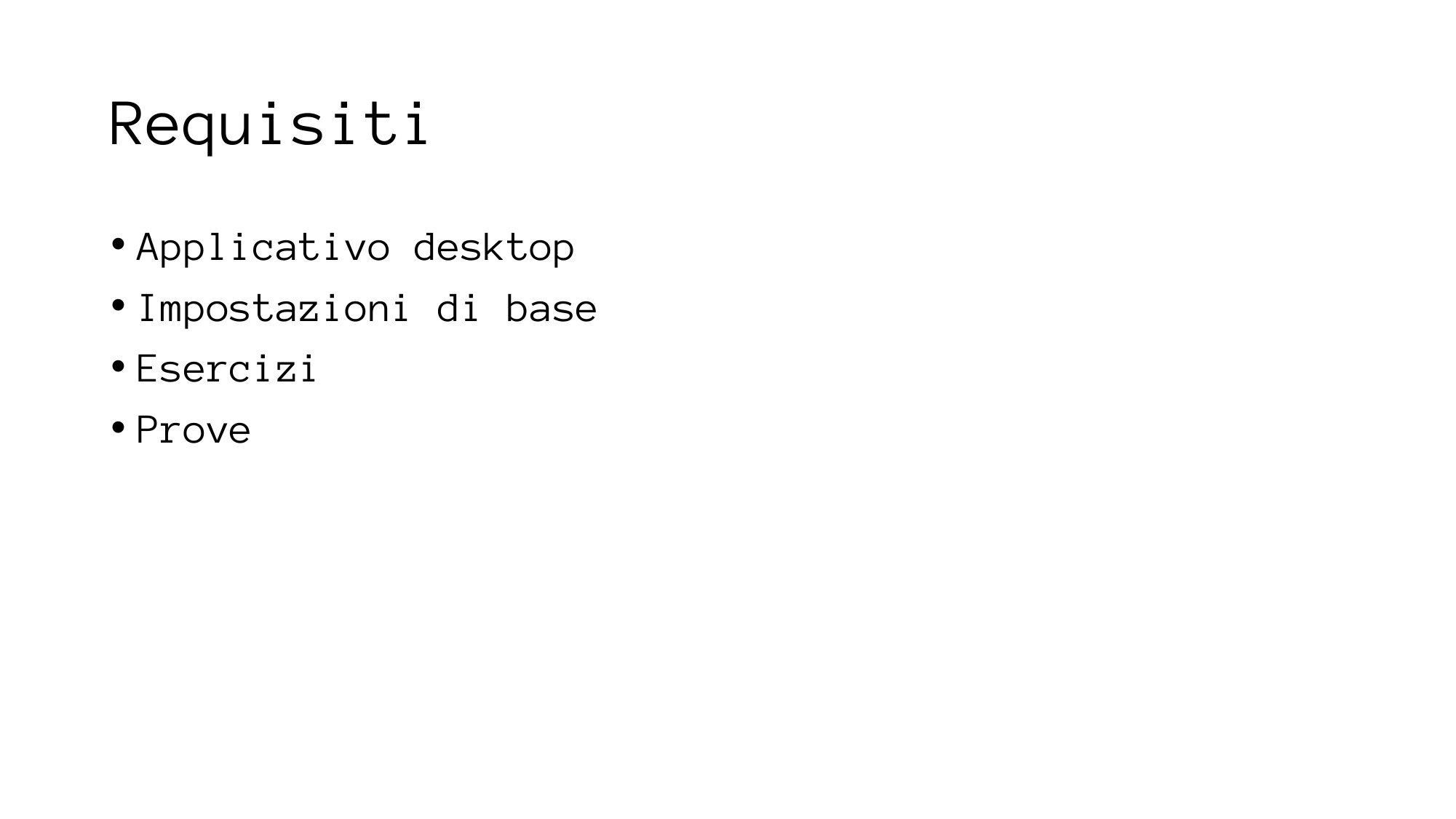

# Requisiti
Applicativo desktop
Impostazioni di base
Esercizi
Prove